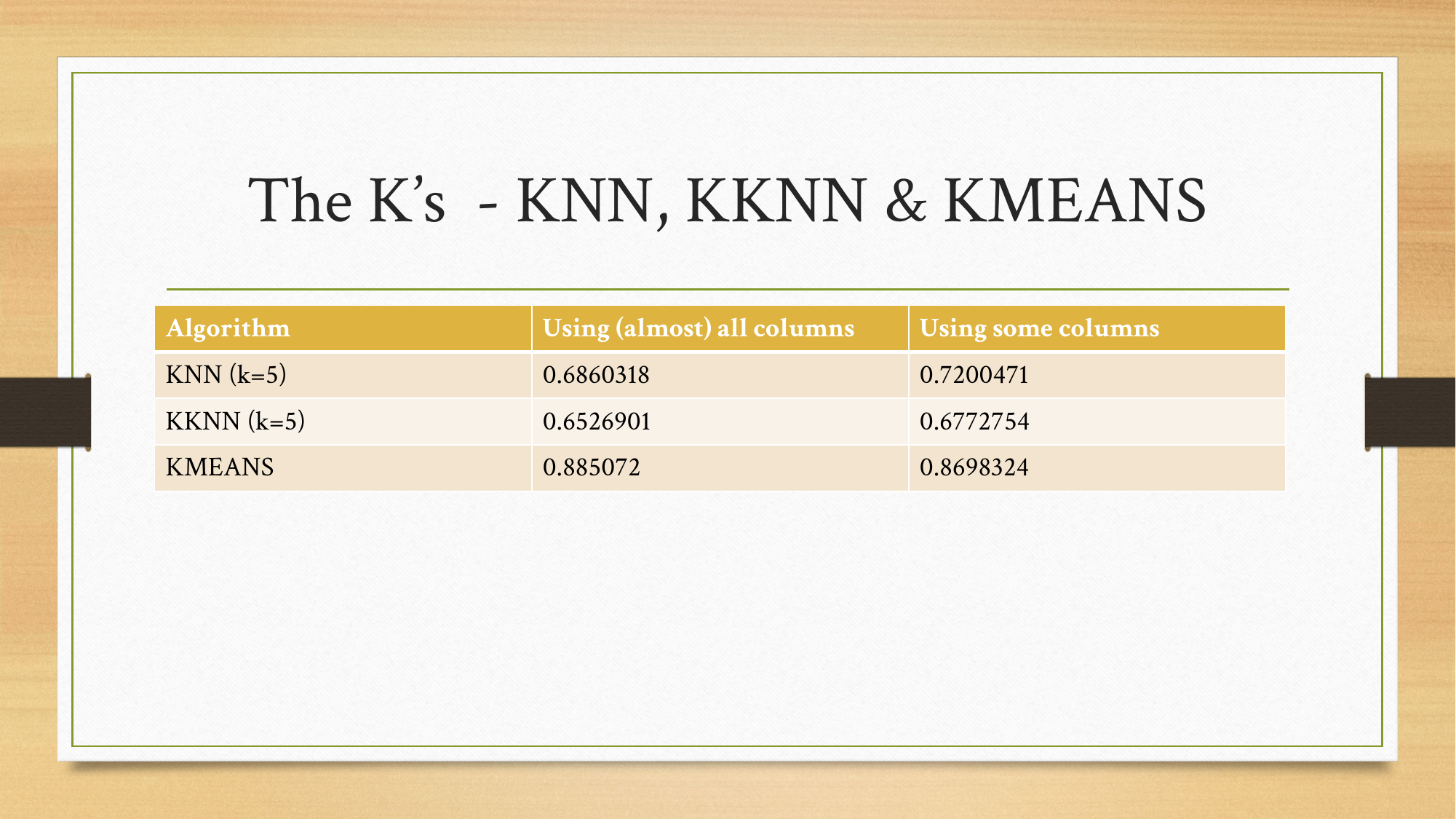

# The K’s  - KNN, KKNN & KMEANS
| Algorithm | Using (almost) all columns | Using some columns |
| --- | --- | --- |
| KNN (k=5) | 0.6860318 | 0.7200471 |
| KKNN (k=5) | 0.6526901 | 0.6772754 |
| KMEANS | 0.885072 | 0.8698324 |